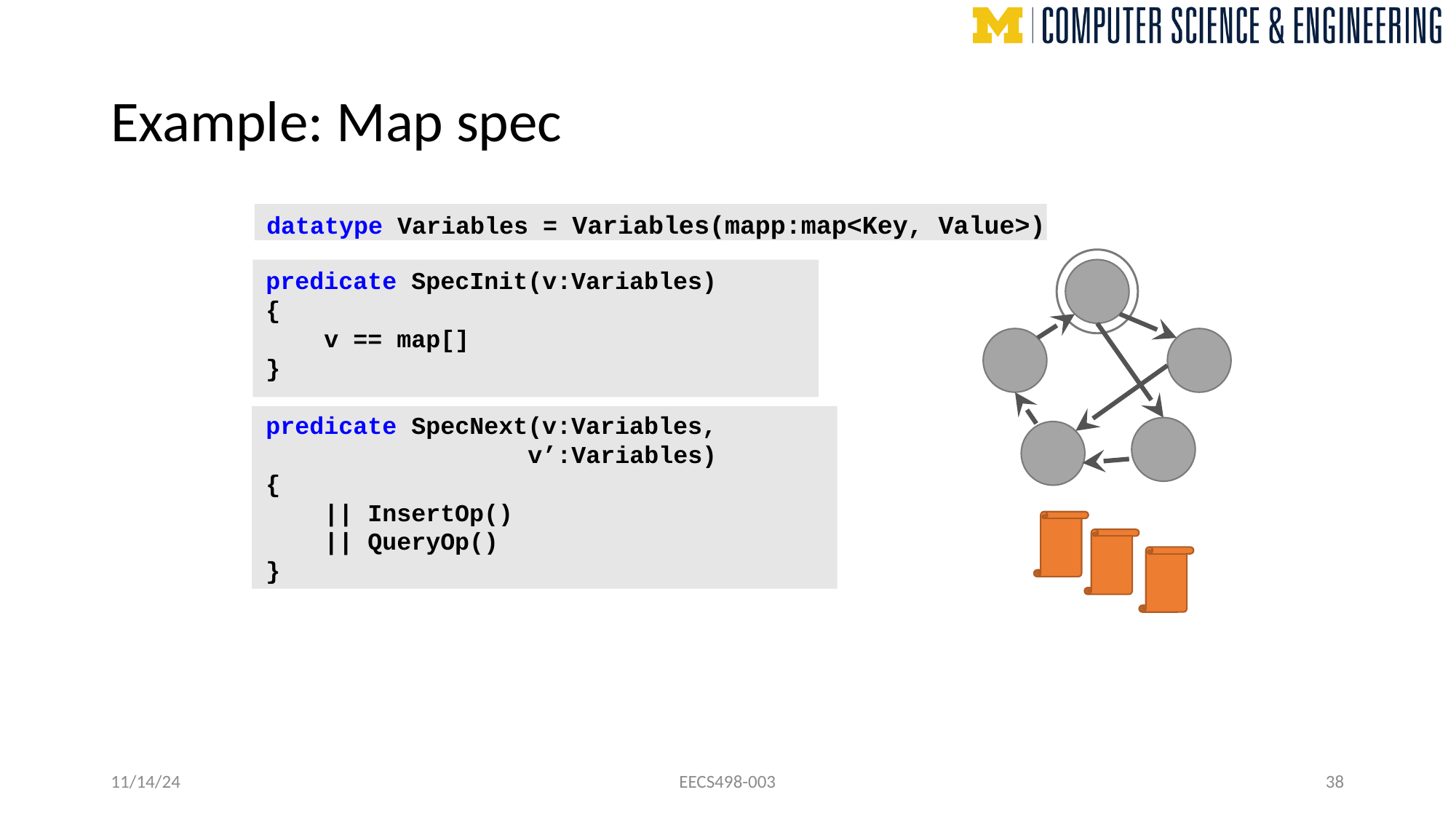

# Example: Map spec
datatype Variables = Variables(mapp:map<Key, Value>)

predicate SpecInit(v:Variables)
{
    v == map[]
}
predicate SpecNext(v:Variables,
                  v’:Variables)
{
    || InsertOp()
    || QueryOp()
}

11/14/24
EECS498-003
38